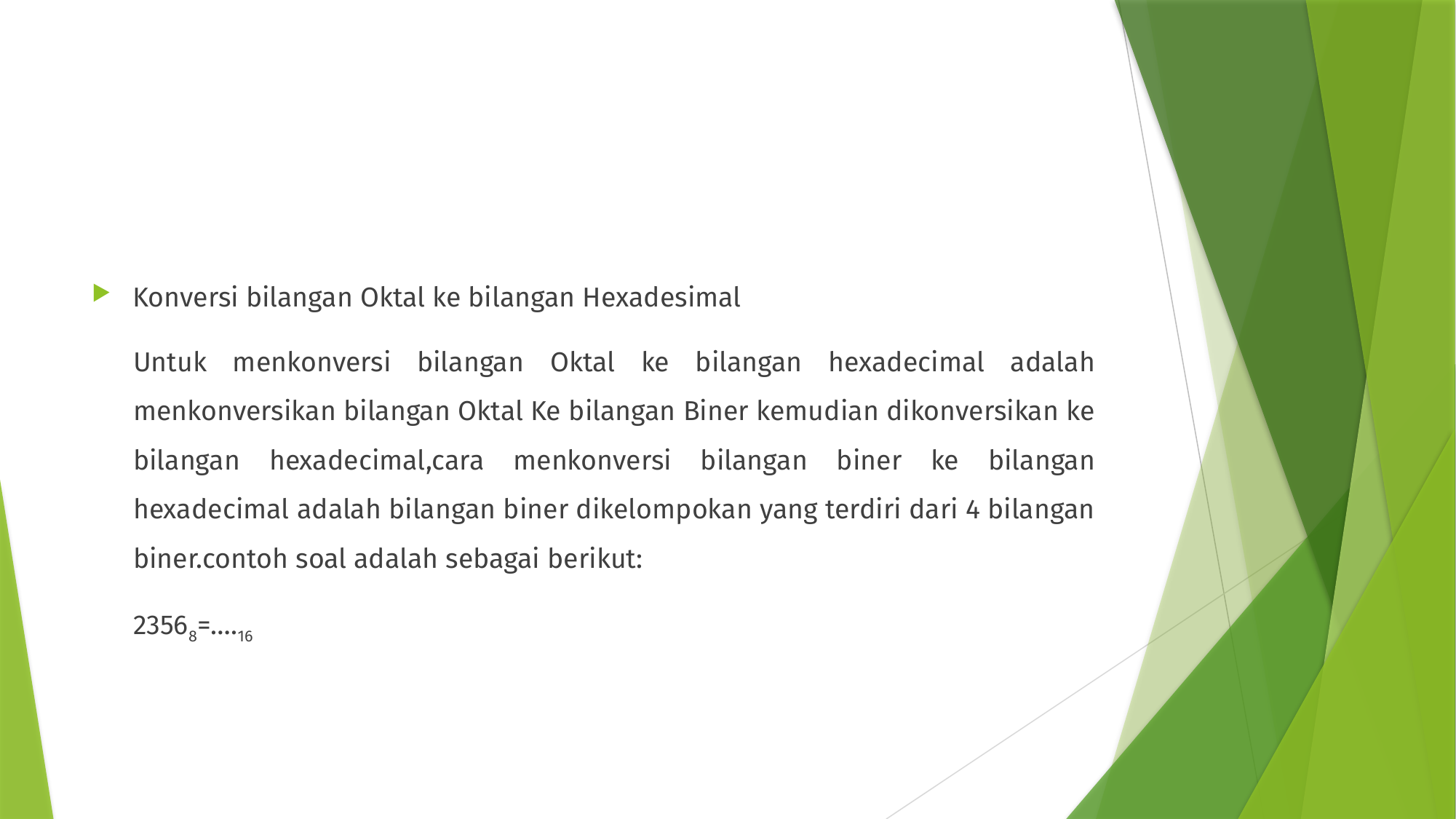

Konversi bilangan Oktal ke bilangan Hexadesimal
Untuk menkonversi bilangan Oktal ke bilangan hexadecimal adalah menkonversikan bilangan Oktal Ke bilangan Biner kemudian dikonversikan ke bilangan hexadecimal,cara menkonversi bilangan biner ke bilangan hexadecimal adalah bilangan biner dikelompokan yang terdiri dari 4 bilangan biner.contoh soal adalah sebagai berikut:
23568=….16